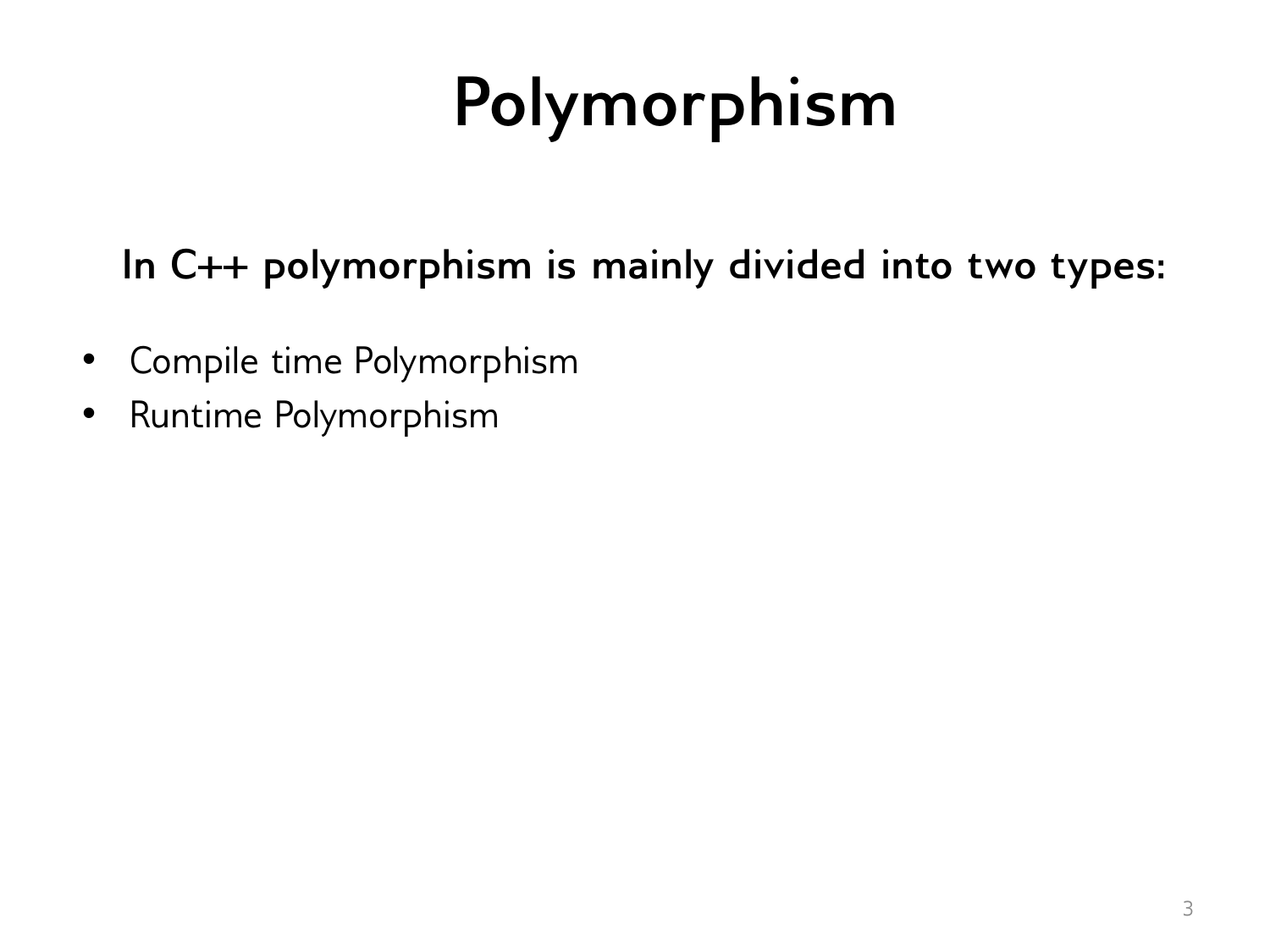

Polymorphism
# In C++ polymorphism is mainly divided into two types:
Compile time Polymorphism
Runtime Polymorphism

3